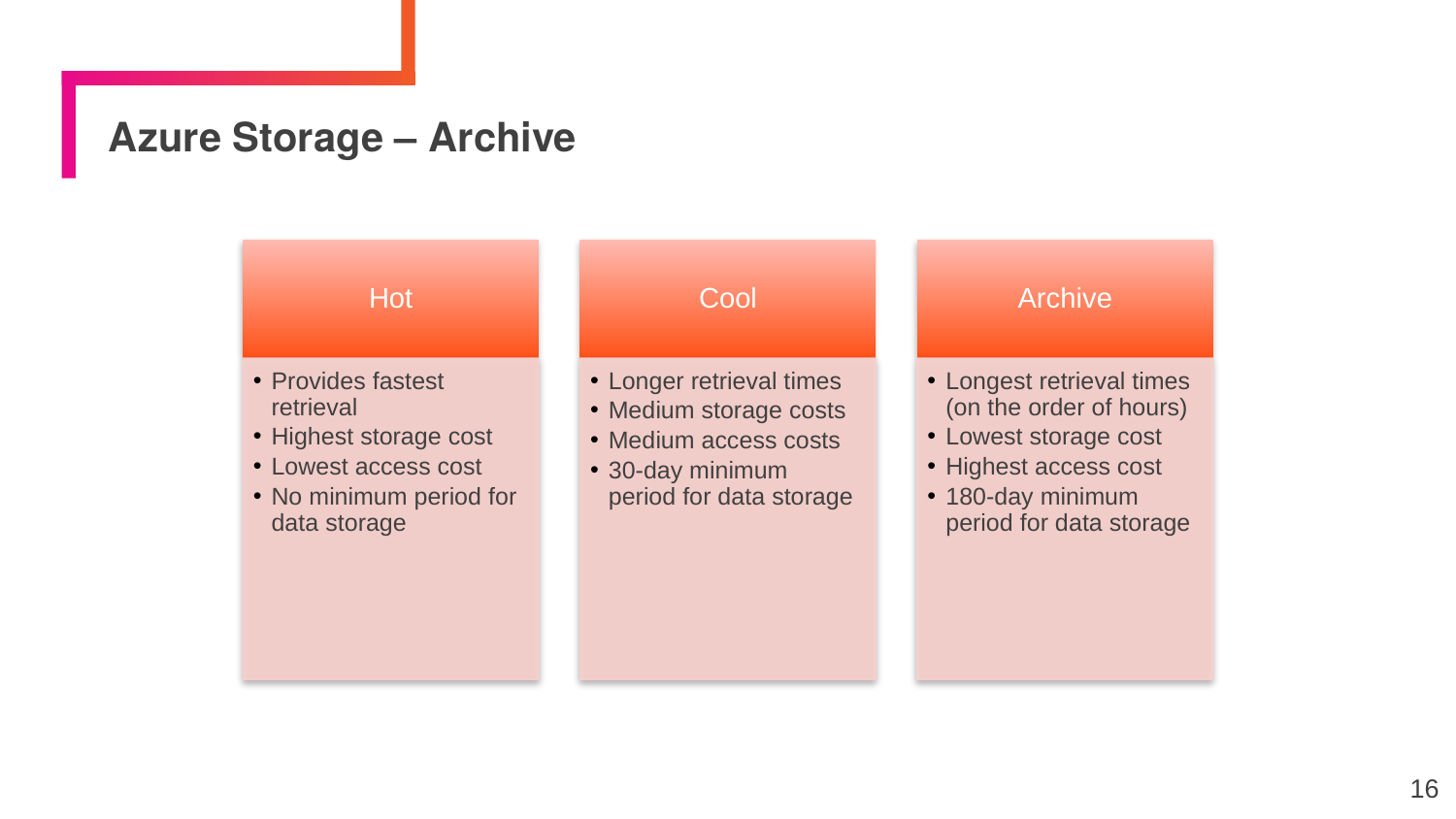

# Azure Storage – Archive
Hot
Provides fastest retrieval
Highest storage cost
Lowest access cost
No minimum period for data storage
Cool
Longer retrieval times
Medium storage costs
Medium access costs
30-day minimum period for data storage
Archive
Longest retrieval times (on the order of hours)
Lowest storage cost
Highest access cost
180-day minimum period for data storage
16